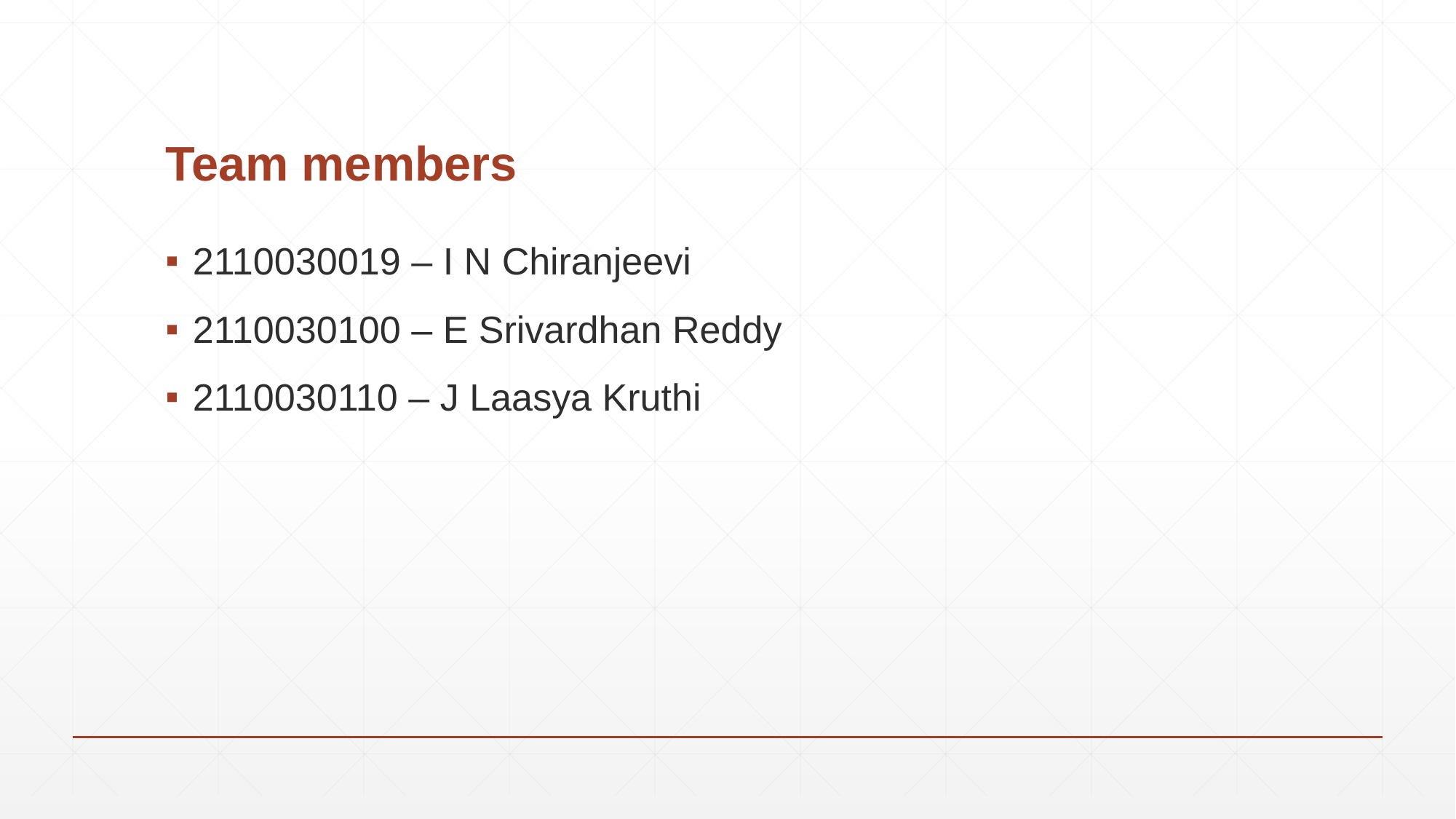

# Team members
2110030019 – I N Chiranjeevi
2110030100 – E Srivardhan Reddy
2110030110 – J Laasya Kruthi